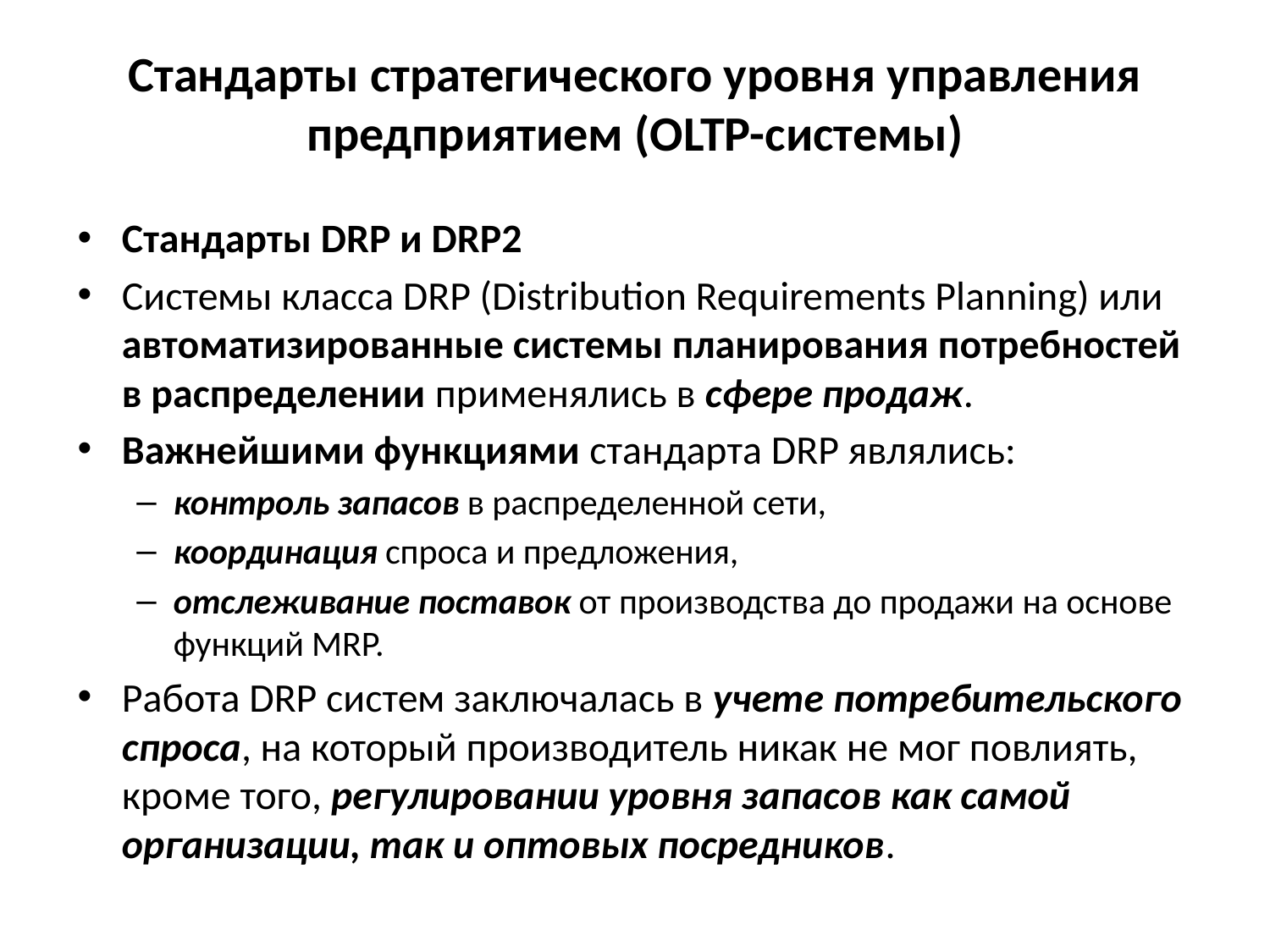

# Стандарты стратегического уровня управления предприятием (OLTP-системы)
Стандарты DRP и DRP2
Системы класса DRP (Distribution Requirements Planning) или автоматизированные системы планирования потребностей в распределении применялись в сфере продаж.
Важнейшими функциями стандарта DRP являлись:
контроль запасов в распределенной сети,
координация спроса и предложения,
отслеживание поставок от производства до продажи на основе функций MRP.
Работа DRP систем заключалась в учете потребительского спроса, на который производитель никак не мог повлиять, кроме того, регулировании уровня запасов как самой организации, так и оптовых посредников.